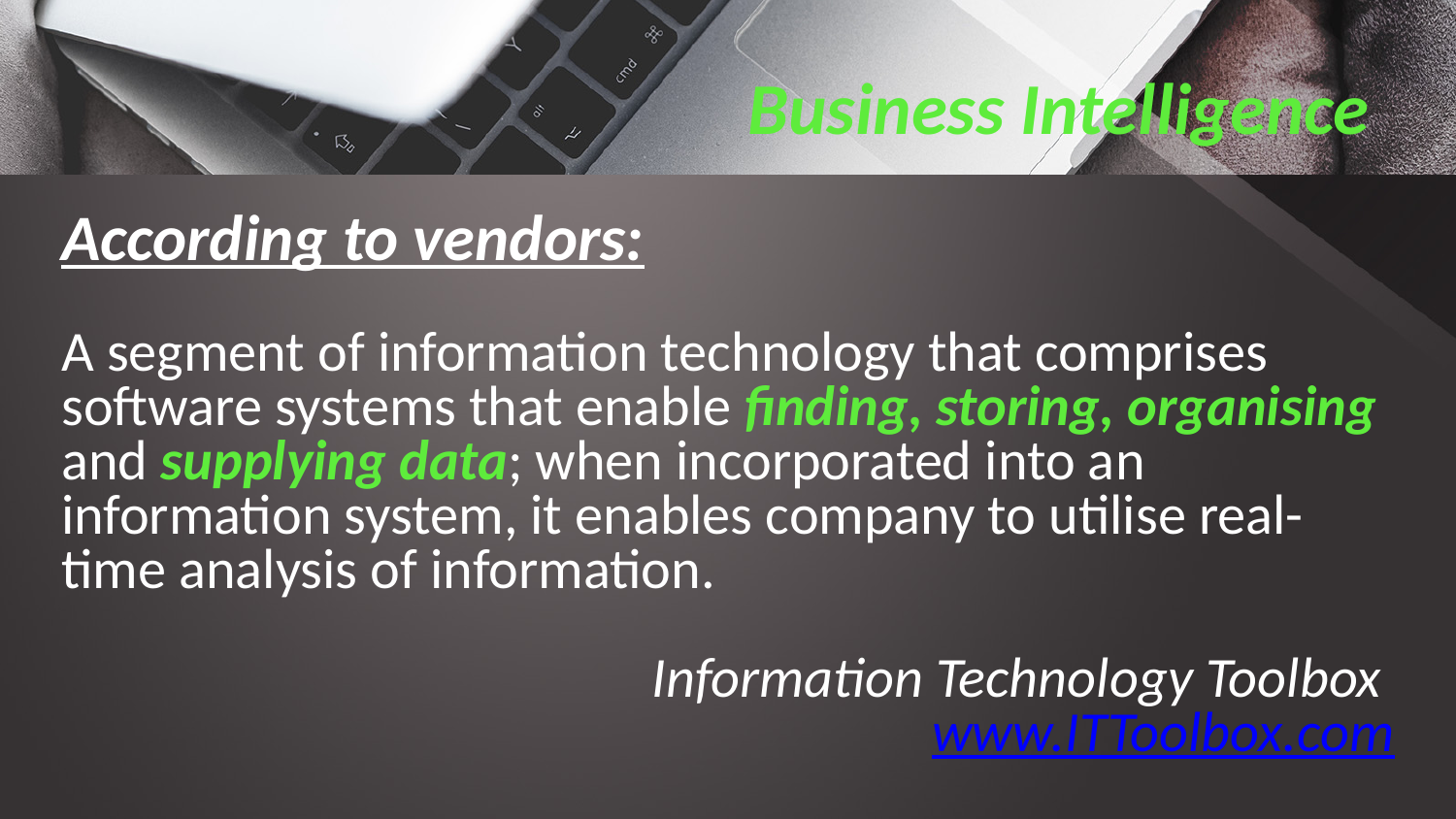

# Business Intelligence

According to vendors:

A segment of information technology that comprises software systems that enable finding, storing, organising and supplying data; when incorporated into an information system, it enables company to utilise real-time analysis of information.

Information Technology Toolbox
www.ITToolbox.com